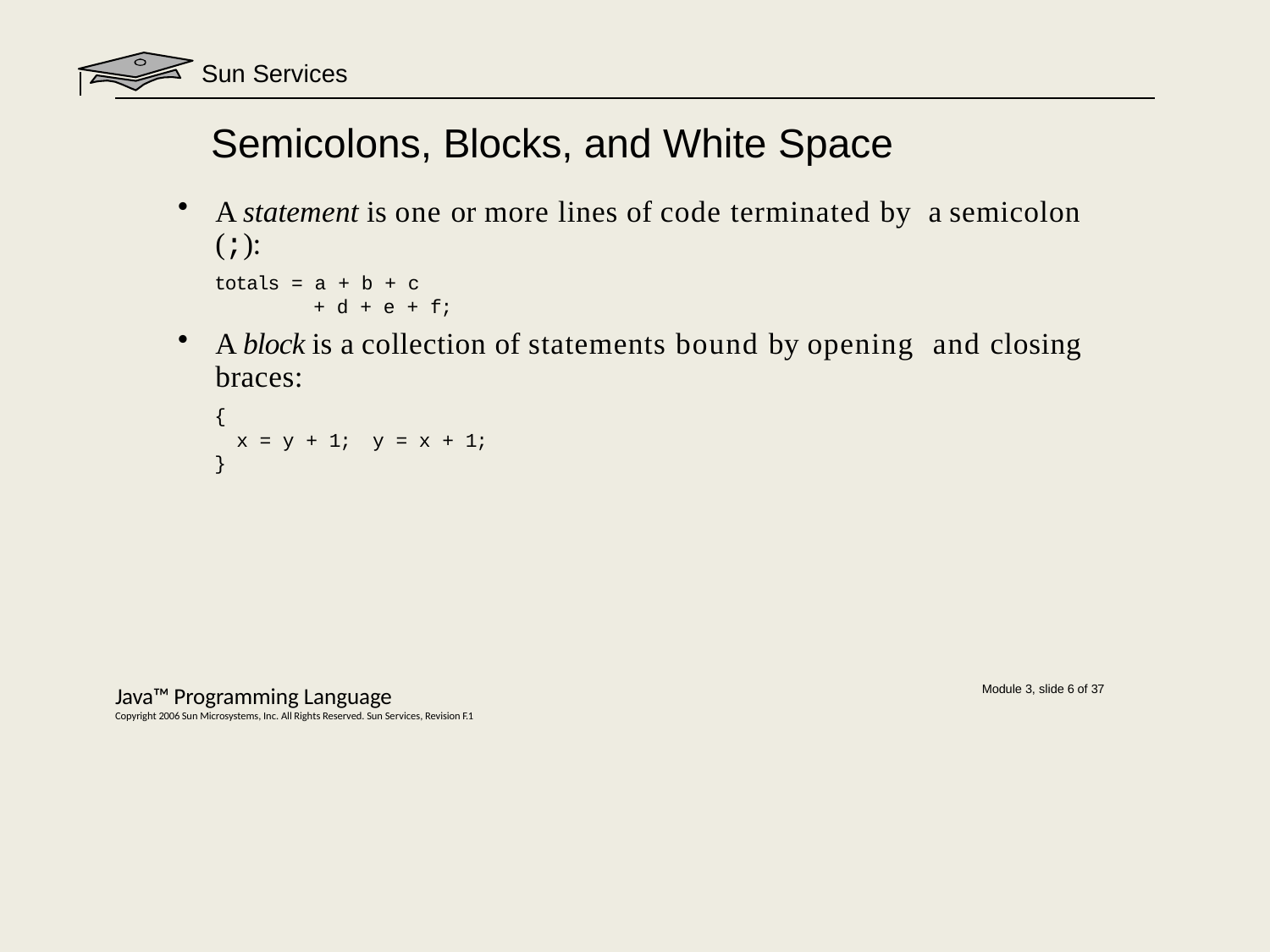

Sun Services

# Semicolons, Blocks, and White Space
A statement is one or more lines of code terminated by  a semicolon (;):
totals = a + b + c
+ d + e + f;
A block is a collection of statements bound by opening  and closing braces:
{
x = y + 1;  y = x + 1;
}
Java™ Programming Language
Copyright 2006 Sun Microsystems, Inc. All Rights Reserved. Sun Services, Revision F.1
Module 3, slide 6 of 37